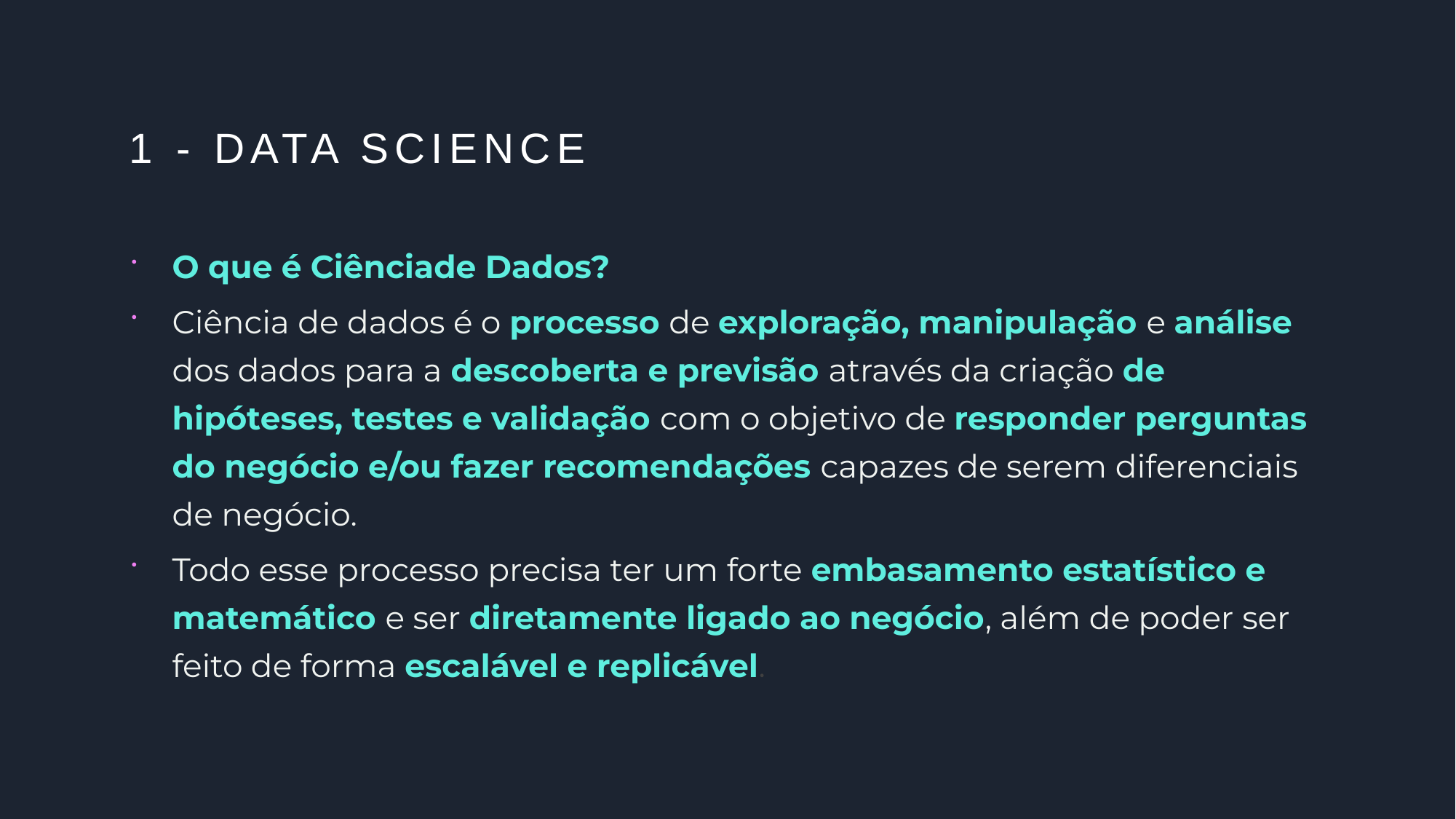

# 1 - Data science

O que é Ciênciade Dados?
Ciência de dados é o processo de exploração, manipulação e análise dos dados para a descoberta e previsão através da criação de hipóteses, testes e validação com o objetivo de responder perguntas do negócio e/ou fazer recomendações capazes de serem diferenciais de negócio.
Todo esse processo precisa ter um forte embasamento estatístico e matemático e ser diretamente ligado ao negócio, além de poder ser feito de forma escalável e replicável.